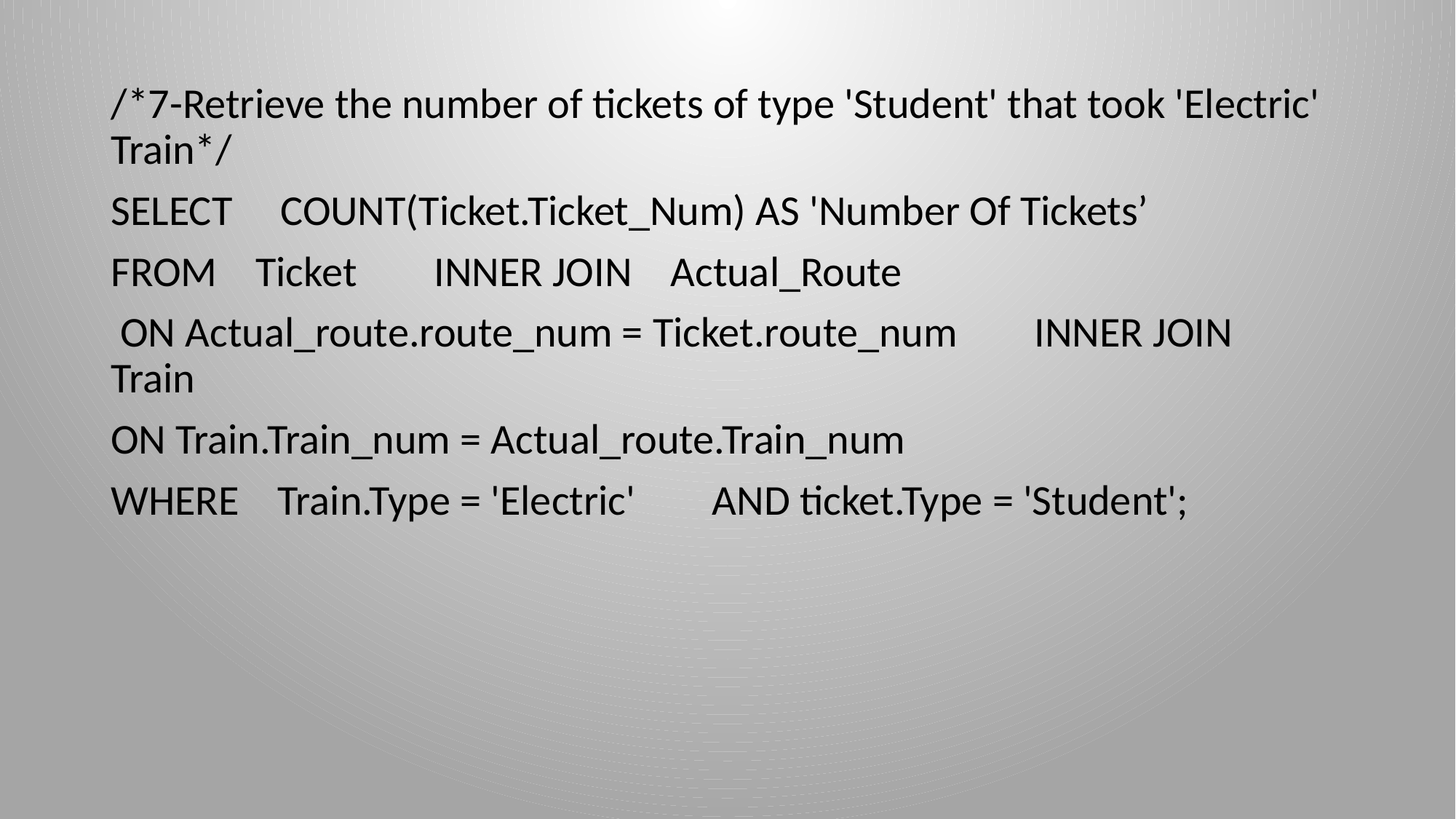

/*7-Retrieve the number of tickets of type 'Student' that took 'Electric' Train*/
SELECT     COUNT(Ticket.Ticket_Num) AS 'Number Of Tickets’
FROM    Ticket        INNER JOIN    Actual_Route
 ON Actual_route.route_num = Ticket.route_num        INNER JOIN    Train
ON Train.Train_num = Actual_route.Train_num
WHERE    Train.Type = 'Electric'        AND ticket.Type = 'Student';